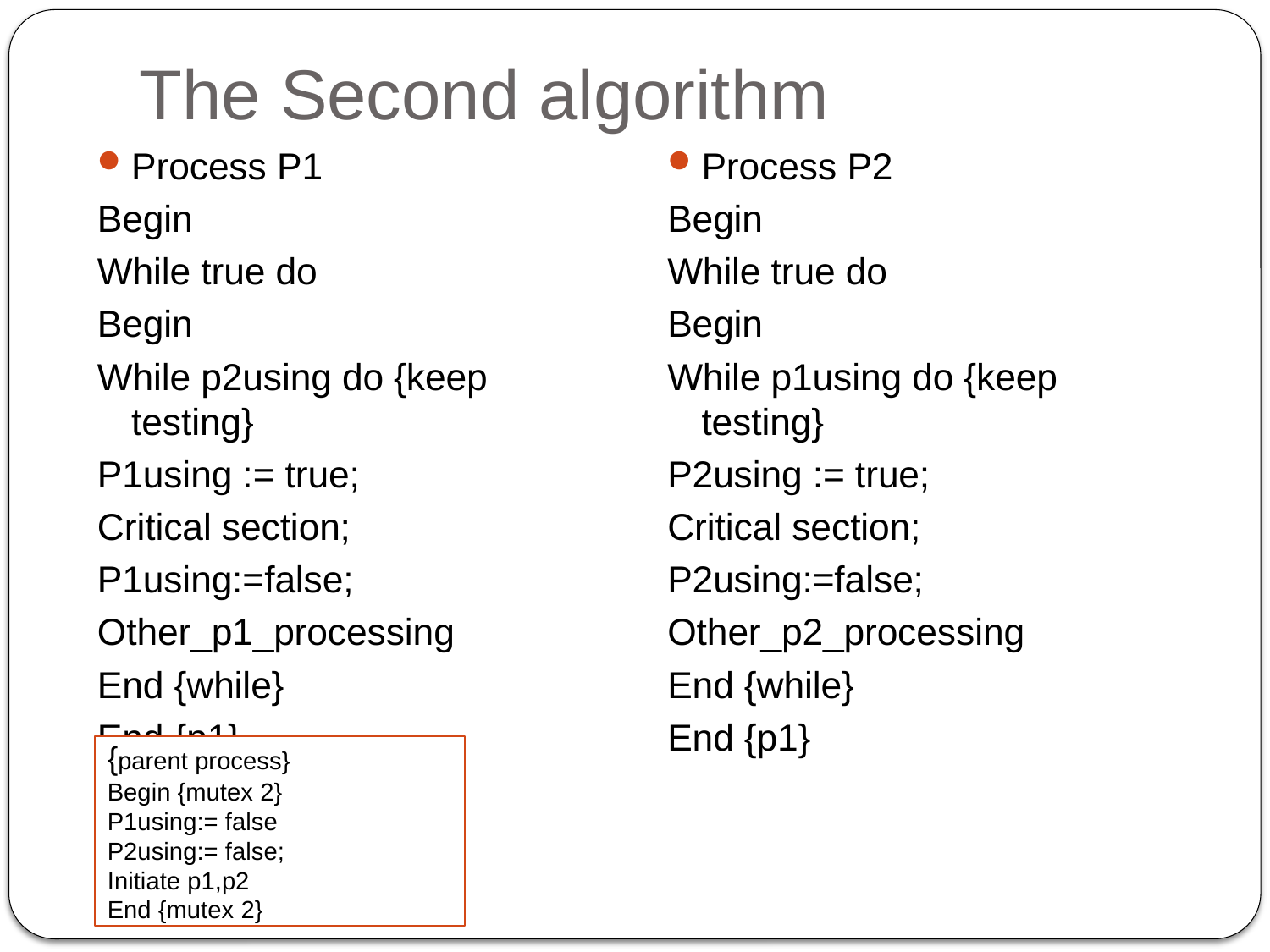

# The Second algorithm
Process P1
Begin
While true do
Begin
While p2using do {keep testing}
P1using := true;
Critical section;
P1using:=false;
Other_p1_processing
End {while}
End {p1}
Process P2
Begin
While true do
Begin
While p1using do {keep testing}
P2using := true;
Critical section;
P2using:=false;
Other_p2_processing
End {while}
End {p1}

{parent process}
Begin {mutex 2}
P1using:= false
P2using:= false;
Initiate p1,p2
End {mutex 2}